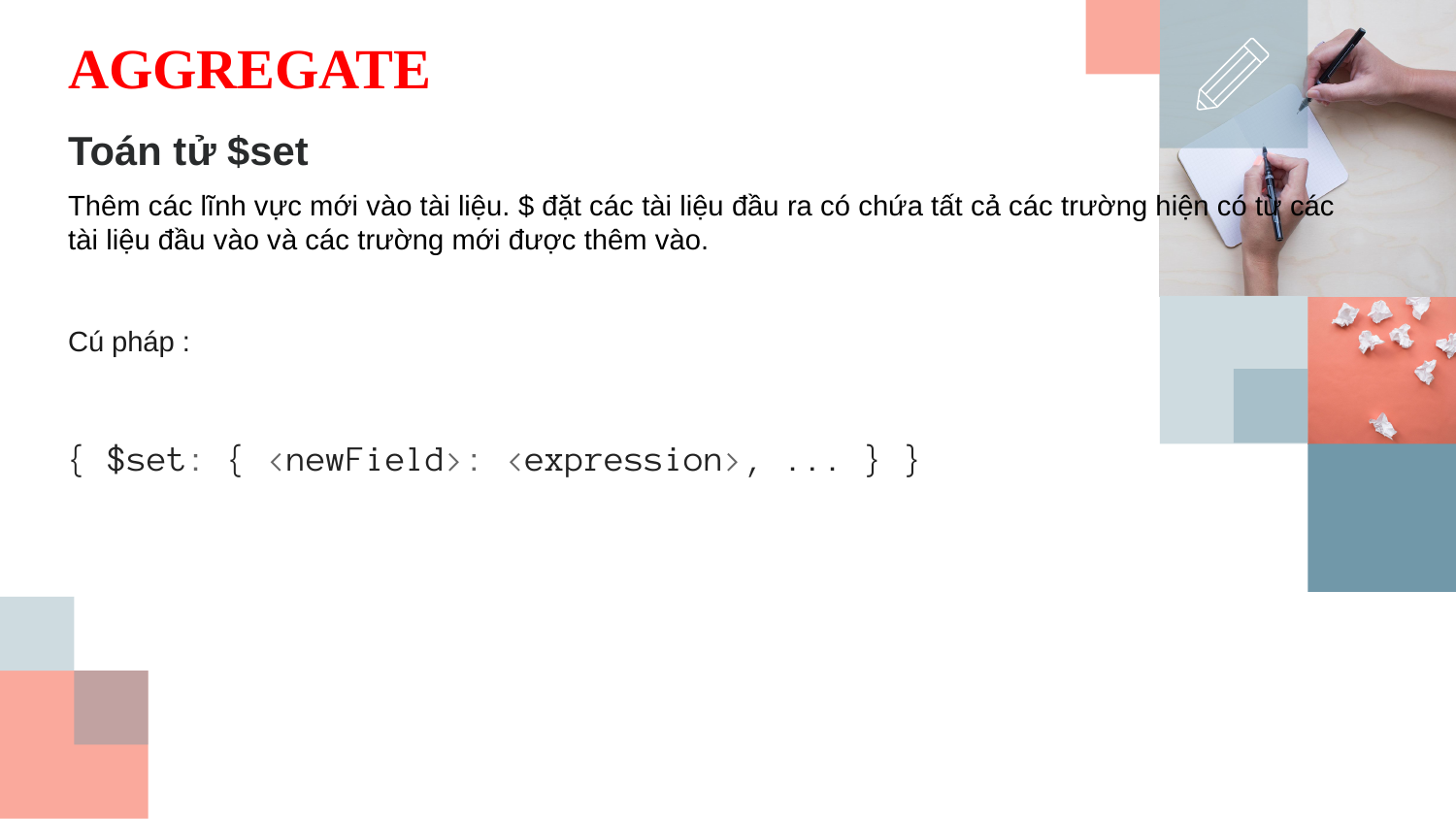

AGGREGATE
Toán tử $set
Thêm các lĩnh vực mới vào tài liệu. $ đặt các tài liệu đầu ra có chứa tất cả các trường hiện có từ các tài liệu đầu vào và các trường mới được thêm vào.

Cú pháp :

{ $set: { <newField>: <expression>, ... } }